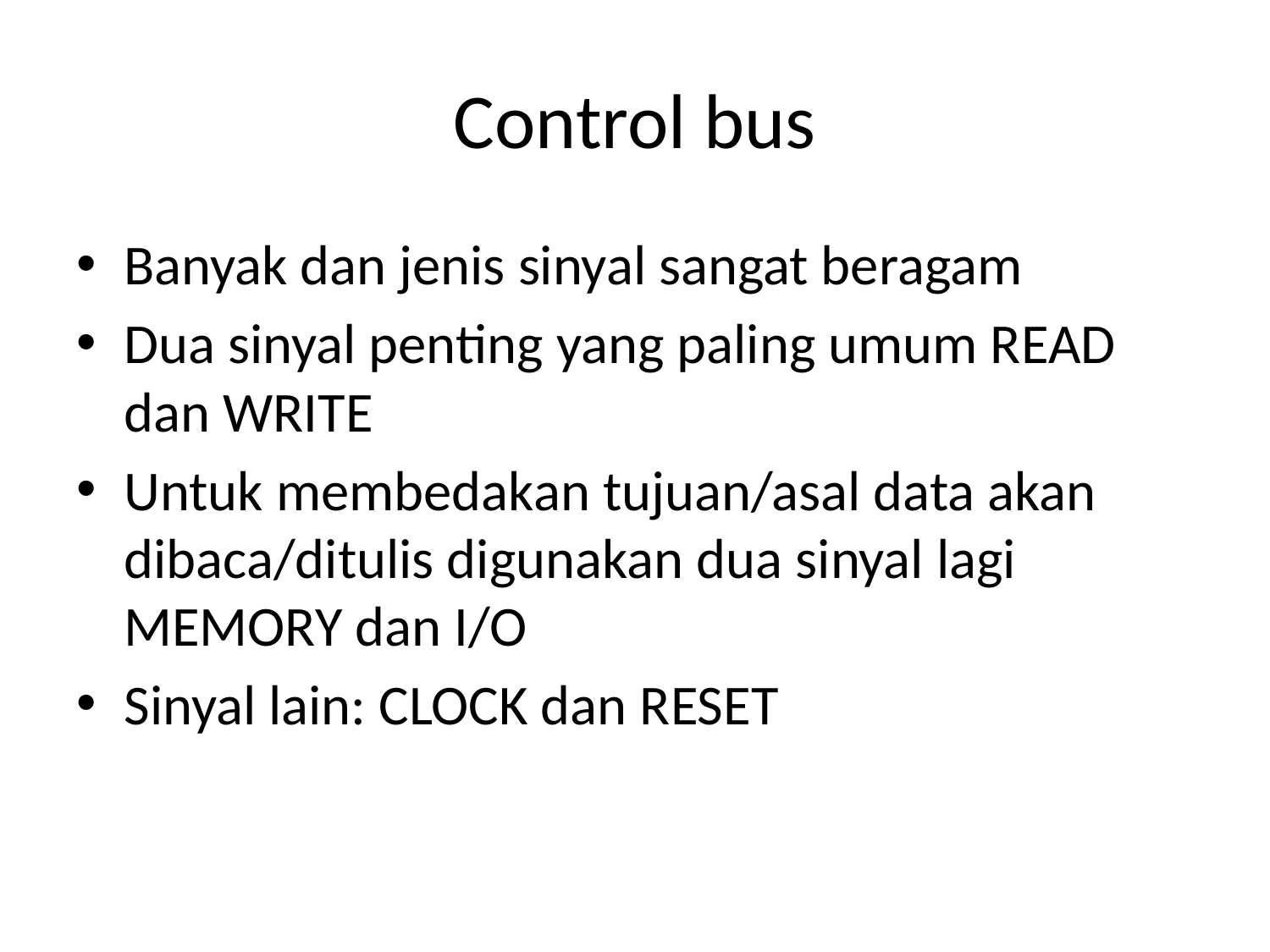

# Control bus
Banyak dan jenis sinyal sangat beragam
Dua sinyal penting yang paling umum READ dan WRITE
Untuk membedakan tujuan/asal data akan dibaca/ditulis digunakan dua sinyal lagi MEMORY dan I/O
Sinyal lain: CLOCK dan RESET